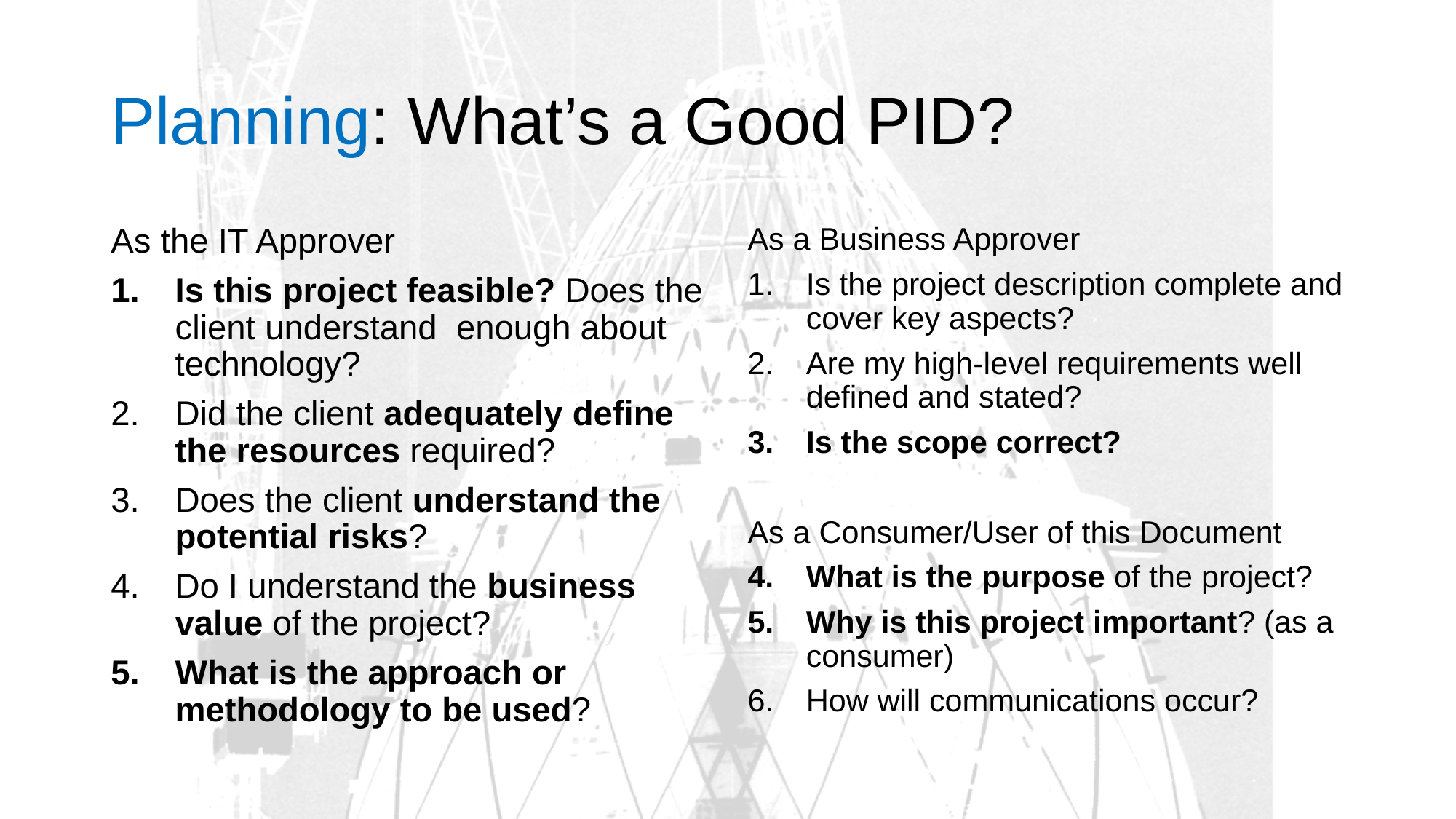

# Planning: What’s a Good PID?
As the IT Approver
Is this project feasible? Does the client understand  enough about technology?
Did the client adequately define the resources required?
Does the client understand the potential risks?
Do I understand the business value of the project?
What is the approach or methodology to be used?
As a Business Approver
Is the project description complete and cover key aspects?
Are my high-level requirements well defined and stated?
Is the scope correct?

As a Consumer/User of this Document
What is the purpose of the project?
Why is this project important? (as a consumer)
How will communications occur?